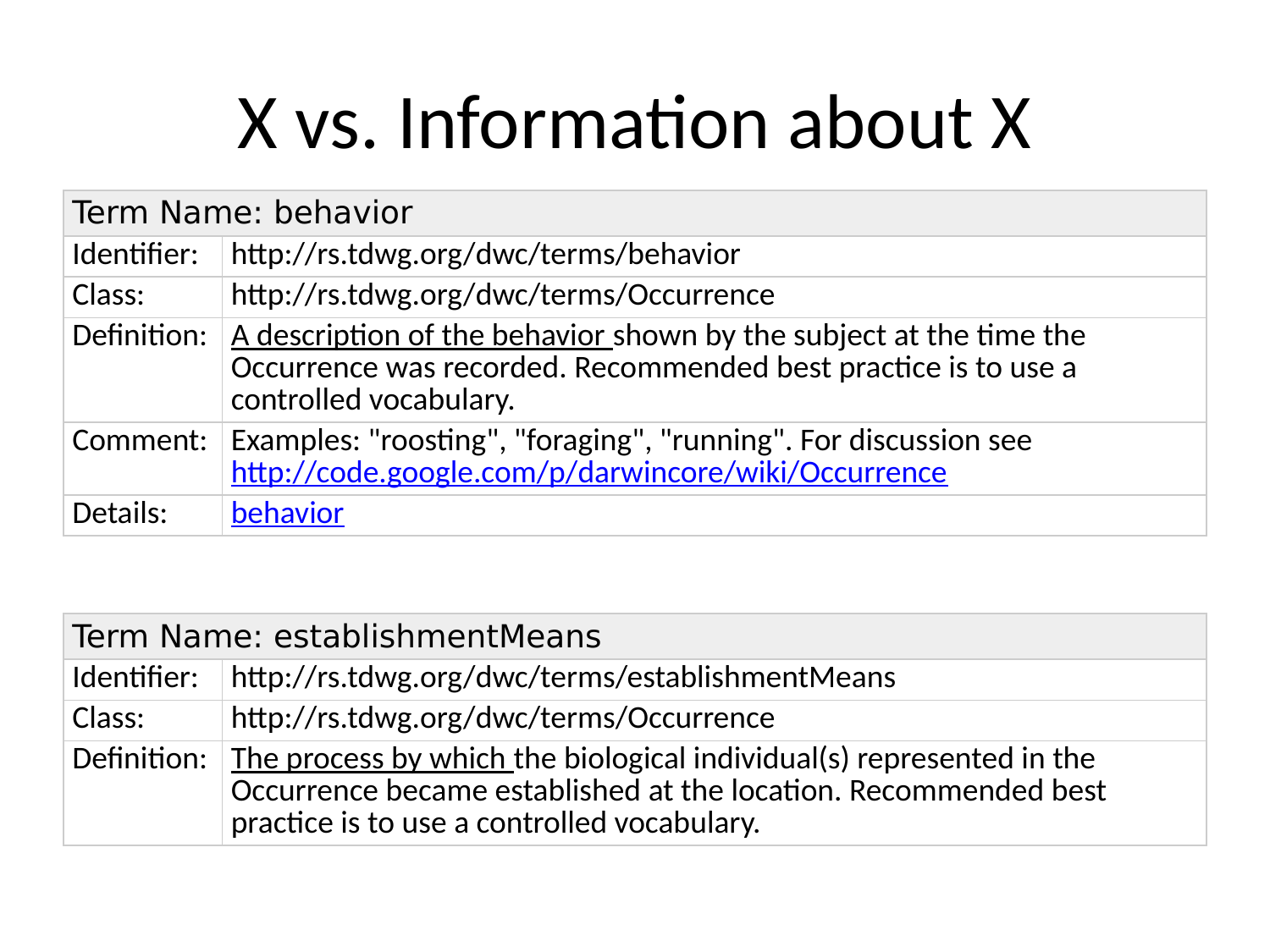

# X vs. Information about X
| Term Name: behavior |  |
| --- | --- |
| Identifier: | http://rs.tdwg.org/dwc/terms/behavior |
| Class: | http://rs.tdwg.org/dwc/terms/Occurrence |
| Definition: | A description of the behavior shown by the subject at the time the Occurrence was recorded. Recommended best practice is to use a controlled vocabulary. |
| Comment: | Examples: "roosting", "foraging", "running". For discussion see http://code.google.com/p/darwincore/wiki/Occurrence |
| Details: | behavior |
| Term Name: establishmentMeans |  |
| --- | --- |
| Identifier: | http://rs.tdwg.org/dwc/terms/establishmentMeans |
| Class: | http://rs.tdwg.org/dwc/terms/Occurrence |
| Definition: | The process by which the biological individual(s) represented in the Occurrence became established at the location. Recommended best practice is to use a controlled vocabulary. |